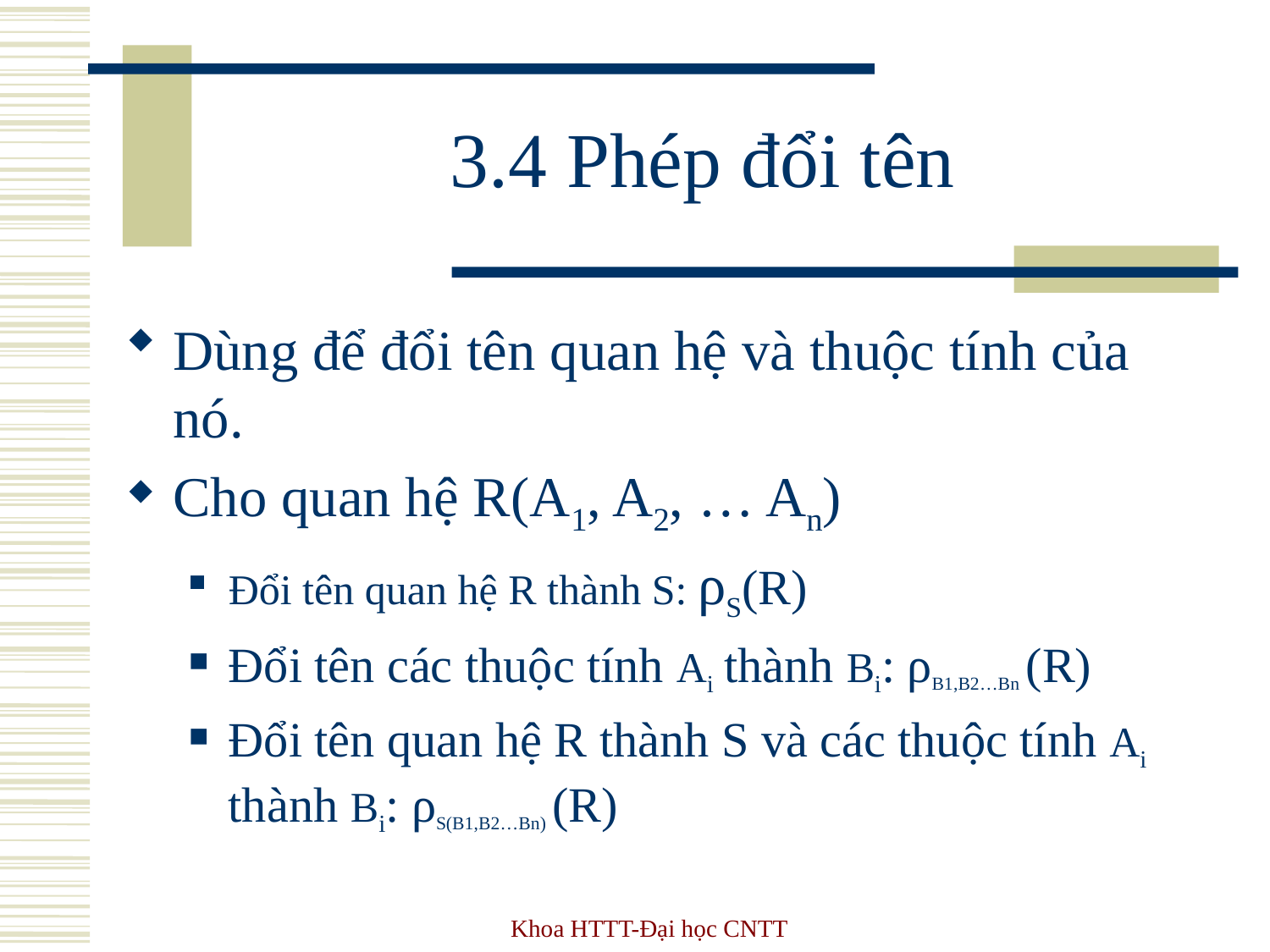

# 3.4 Phép đổi tên
Dùng để đổi tên quan hệ và thuộc tính của nó.
Cho quan hệ R(A1, A2, … An)
Đổi tên quan hệ R thành S: ρS(R)
Đổi tên các thuộc tính Ai thành Bi: ρB1,B2…Bn (R)
Đổi tên quan hệ R thành S và các thuộc tính Ai thành Bi: ρS(B1,B2…Bn) (R)
Khoa HTTT-Đại học CNTT
15